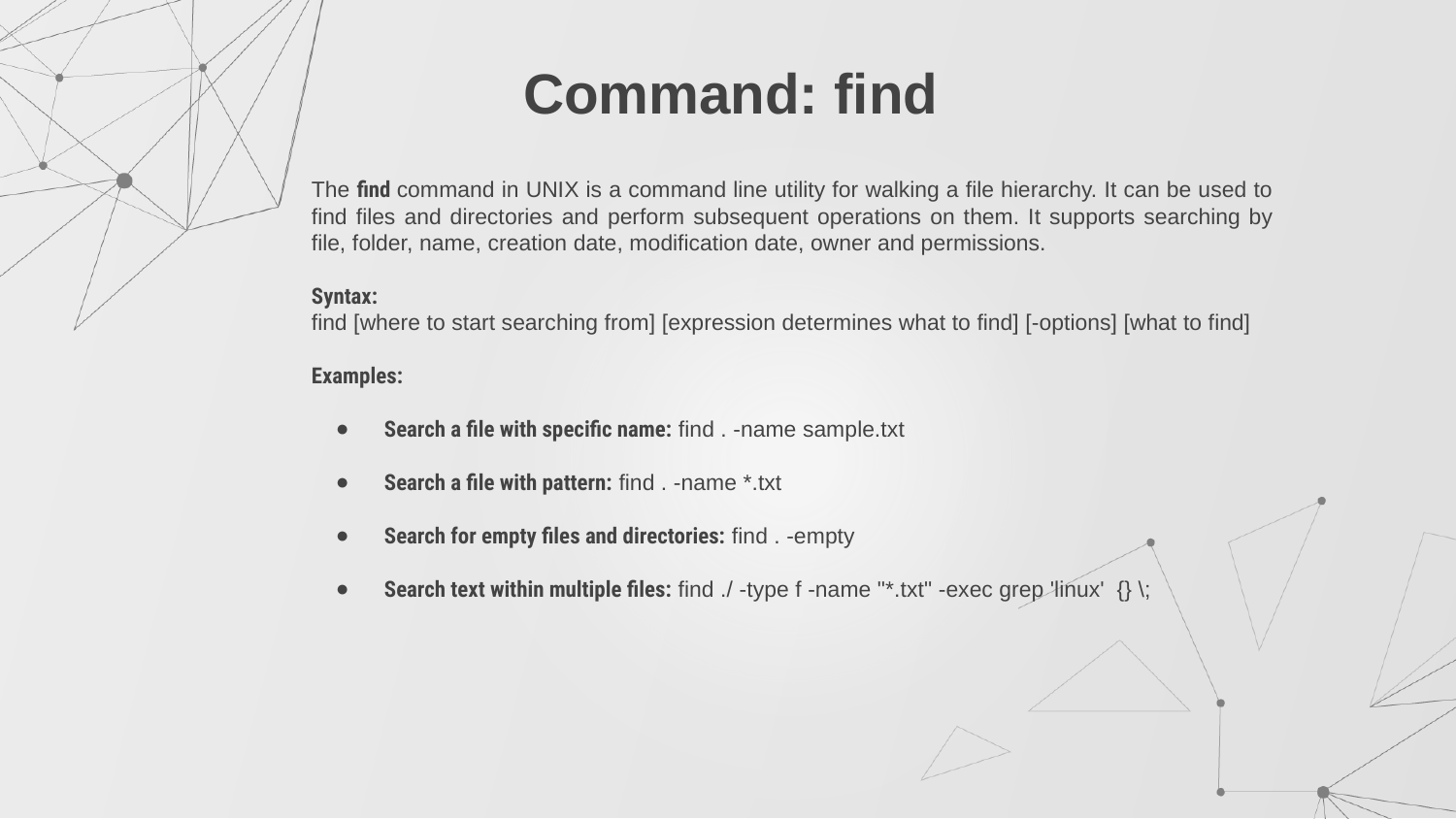

# Command: find
The find command in UNIX is a command line utility for walking a file hierarchy. It can be used to find files and directories and perform subsequent operations on them. It supports searching by file, folder, name, creation date, modification date, owner and permissions.

Syntax:
find [where to start searching from] [expression determines what to find] [-options] [what to find]

Examples:

Search a file with specific name: find . -name sample.txt

Search a file with pattern: find . -name *.txt

Search for empty files and directories: find . -empty

Search text within multiple files: find ./ -type f -name "*.txt" -exec grep 'linux'  {} \;